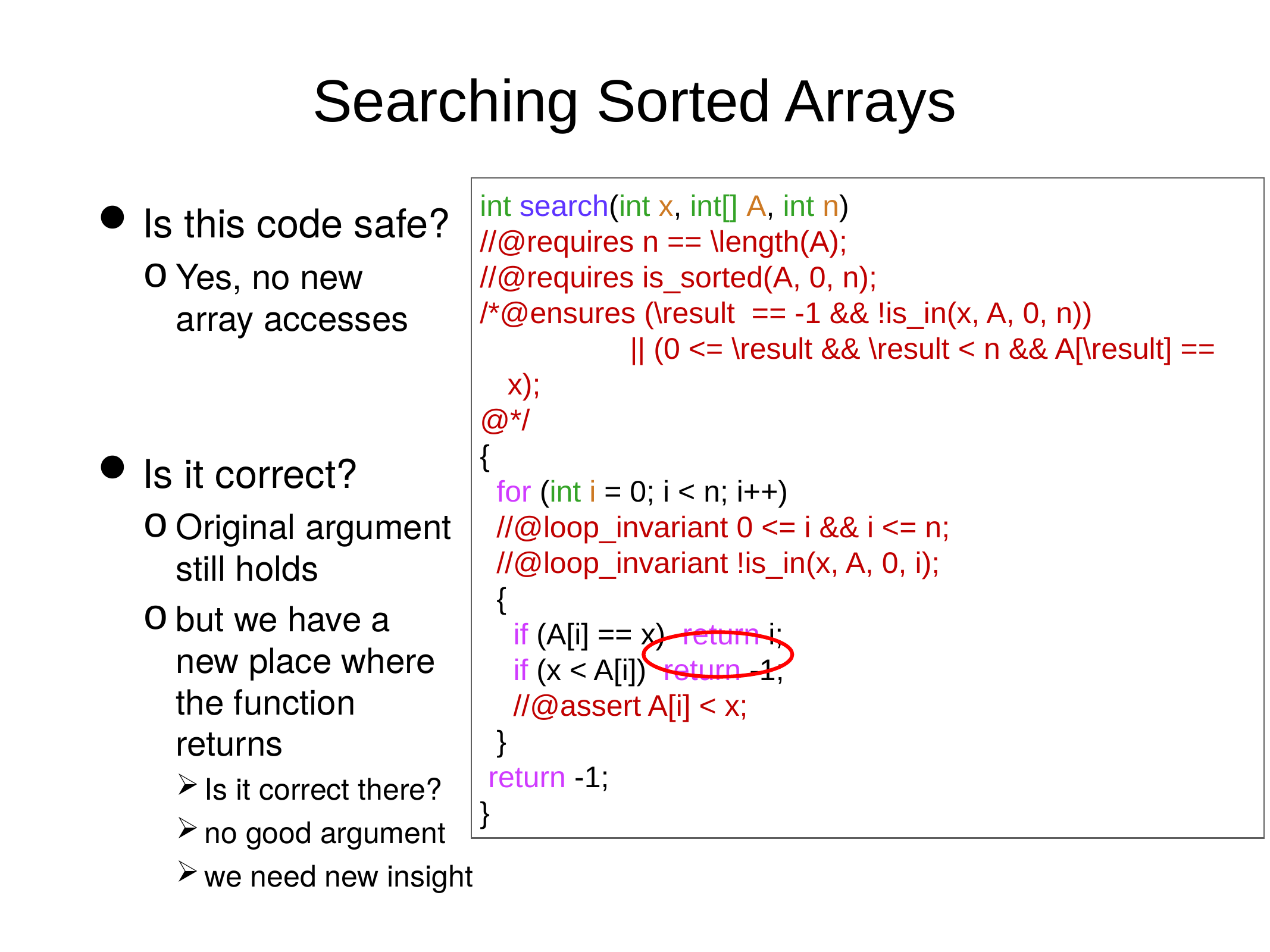

# Searching Sorted Arrays
int search(int x, int[] A, int n)
//@requires n == \length(A);
//@requires is_sorted(A, 0, n);
/*@ensures (\result  == -1 && !is_in(x, A, 0, n))
                  || (0 <= \result && \result < n && A[\result] == x);
@*/
{
  for (int i = 0; i < n; i++)
  //@loop_invariant 0 <= i && i <= n;
  //@loop_invariant !is_in(x, A, 0, i);
  {
    if (A[i] == x)  return i;
    if (x < A[i])  return -1;
    //@assert A[i] < x;
  }
 return -1;
}
Is this code safe?
Yes, no new
array accesses

Is it correct?
Original argument
still holds
but we have a
new place where
the function
returns
Is it correct there?
no good argument
we need new insight